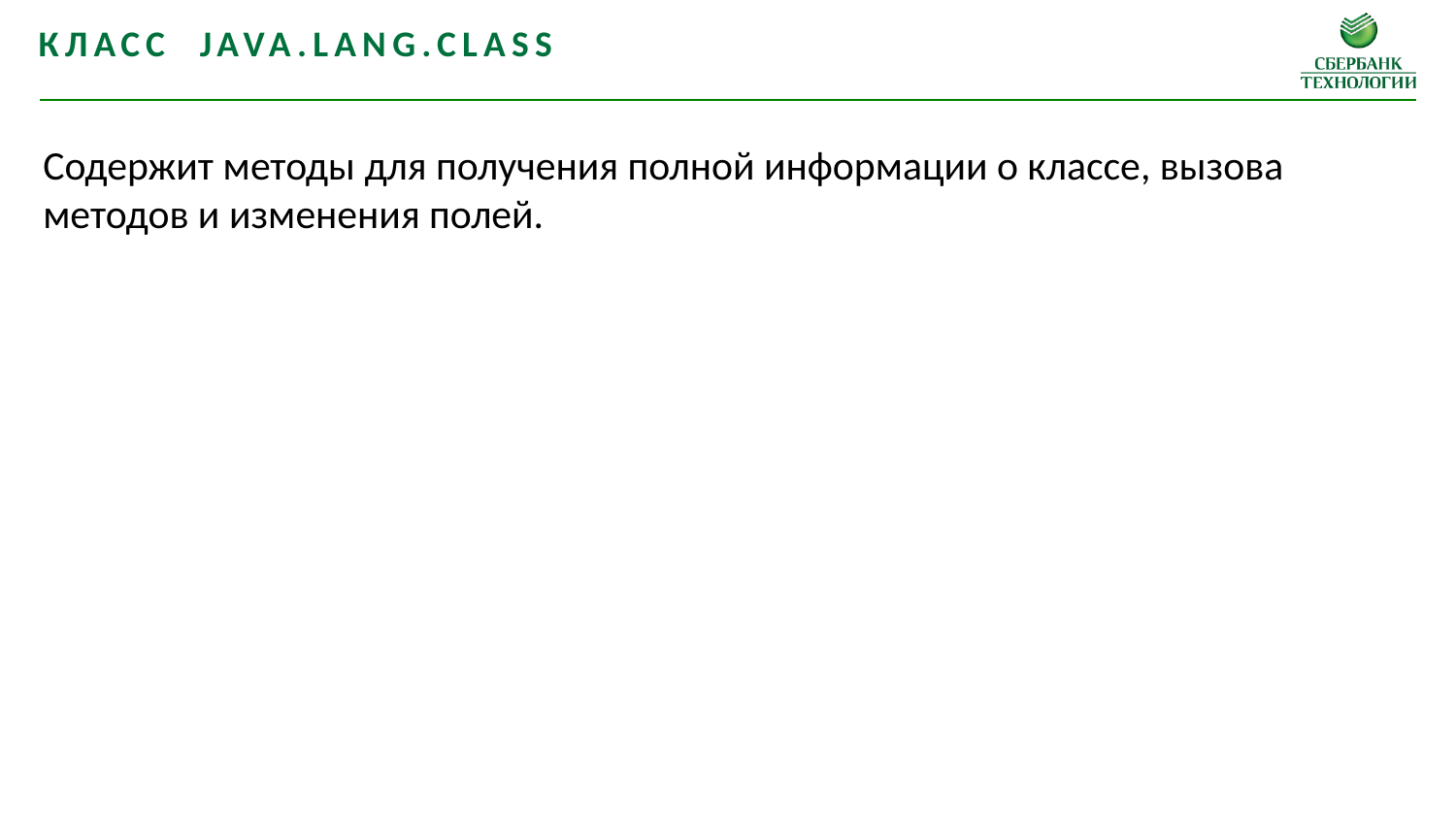

Класс  java.lang.Class
Содержит методы для получения полной информации о классе, вызова методов и изменения полей.